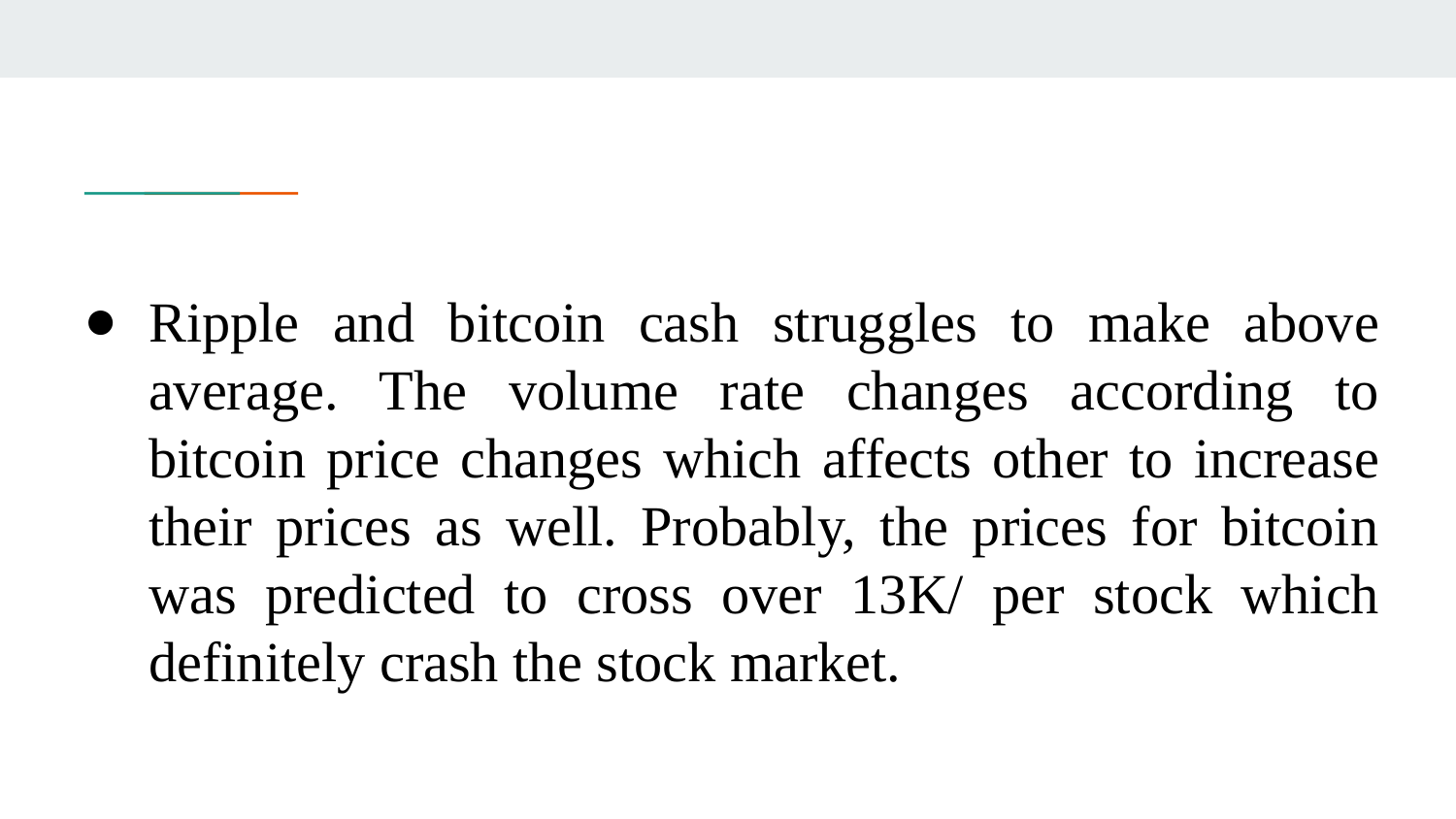

Ripple and bitcoin cash struggles to make above average. The volume rate changes according to bitcoin price changes which affects other to increase their prices as well. Probably, the prices for bitcoin was predicted to cross over 13K/ per stock which definitely crash the stock market.